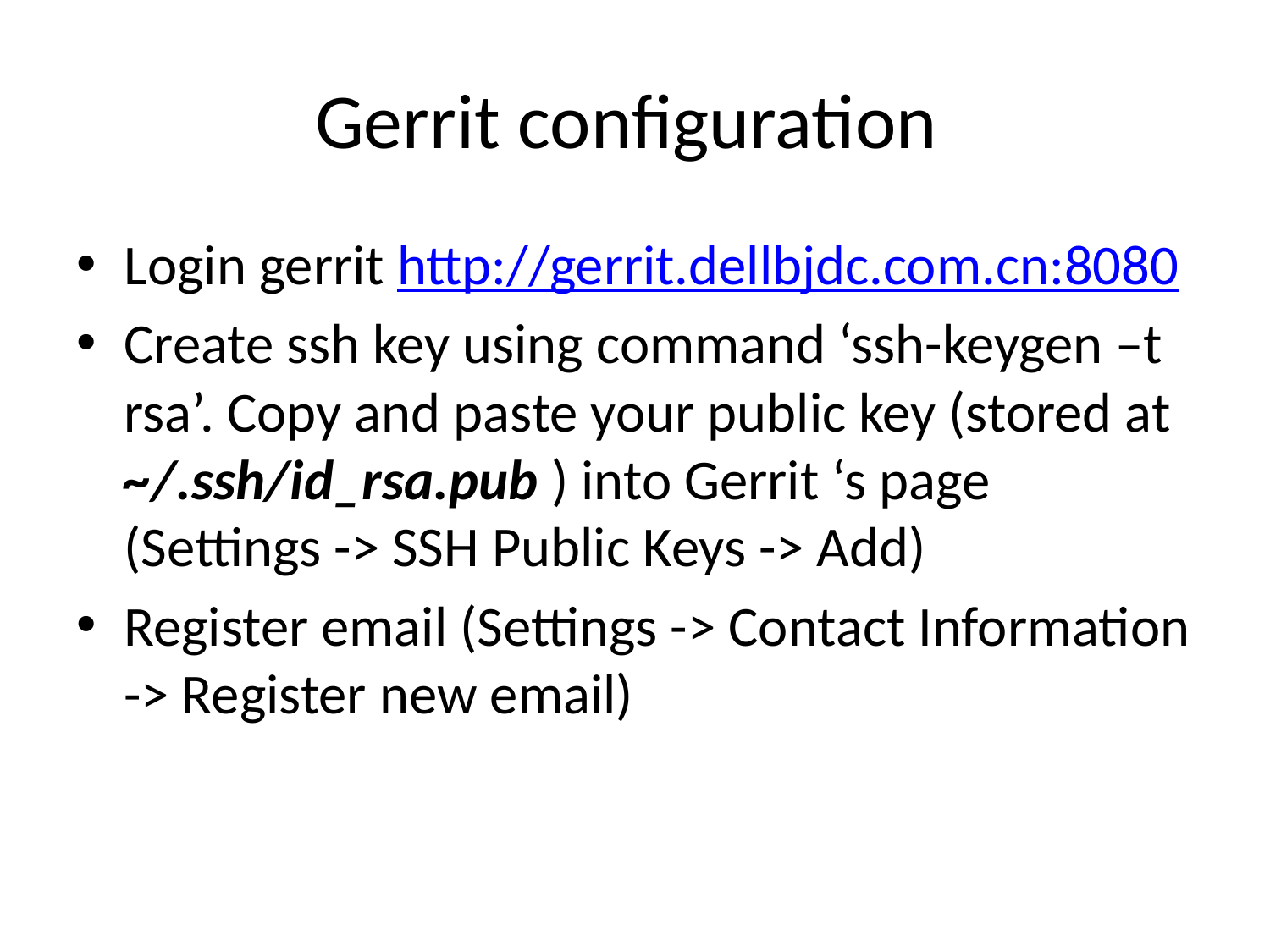

# Gerrit configuration
Login gerrit http://gerrit.dellbjdc.com.cn:8080
Create ssh key using command ‘ssh-keygen –t rsa’. Copy and paste your public key (stored at ~/.ssh/id_rsa.pub ) into Gerrit ‘s page (Settings -> SSH Public Keys -> Add)
Register email (Settings -> Contact Information -> Register new email)